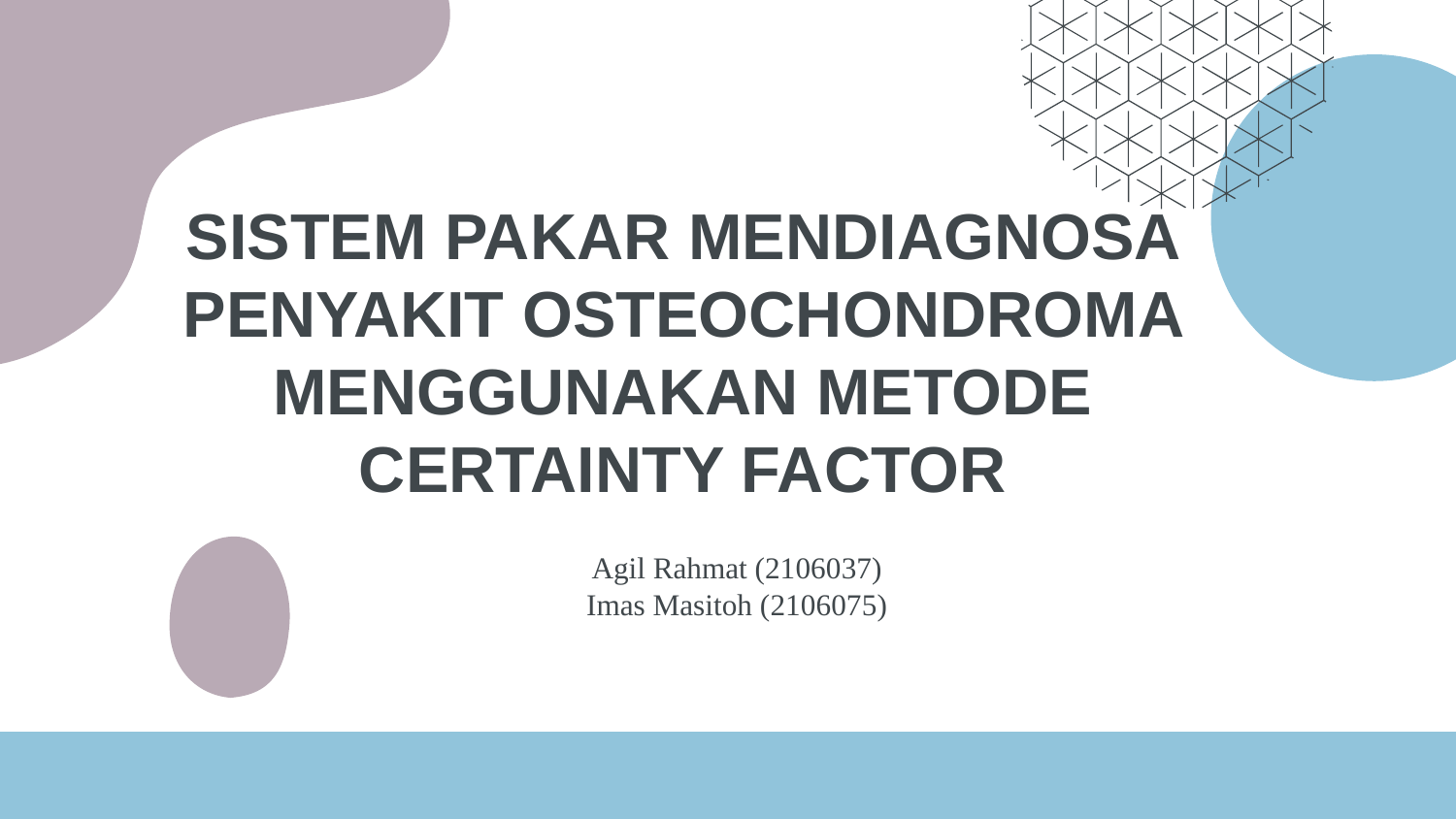

# SISTEM PAKAR MENDIAGNOSA PENYAKIT OSTEOCHONDROMA MENGGUNAKAN METODE CERTAINTY FACTOR
Agil Rahmat (2106037)
Imas Masitoh (2106075)